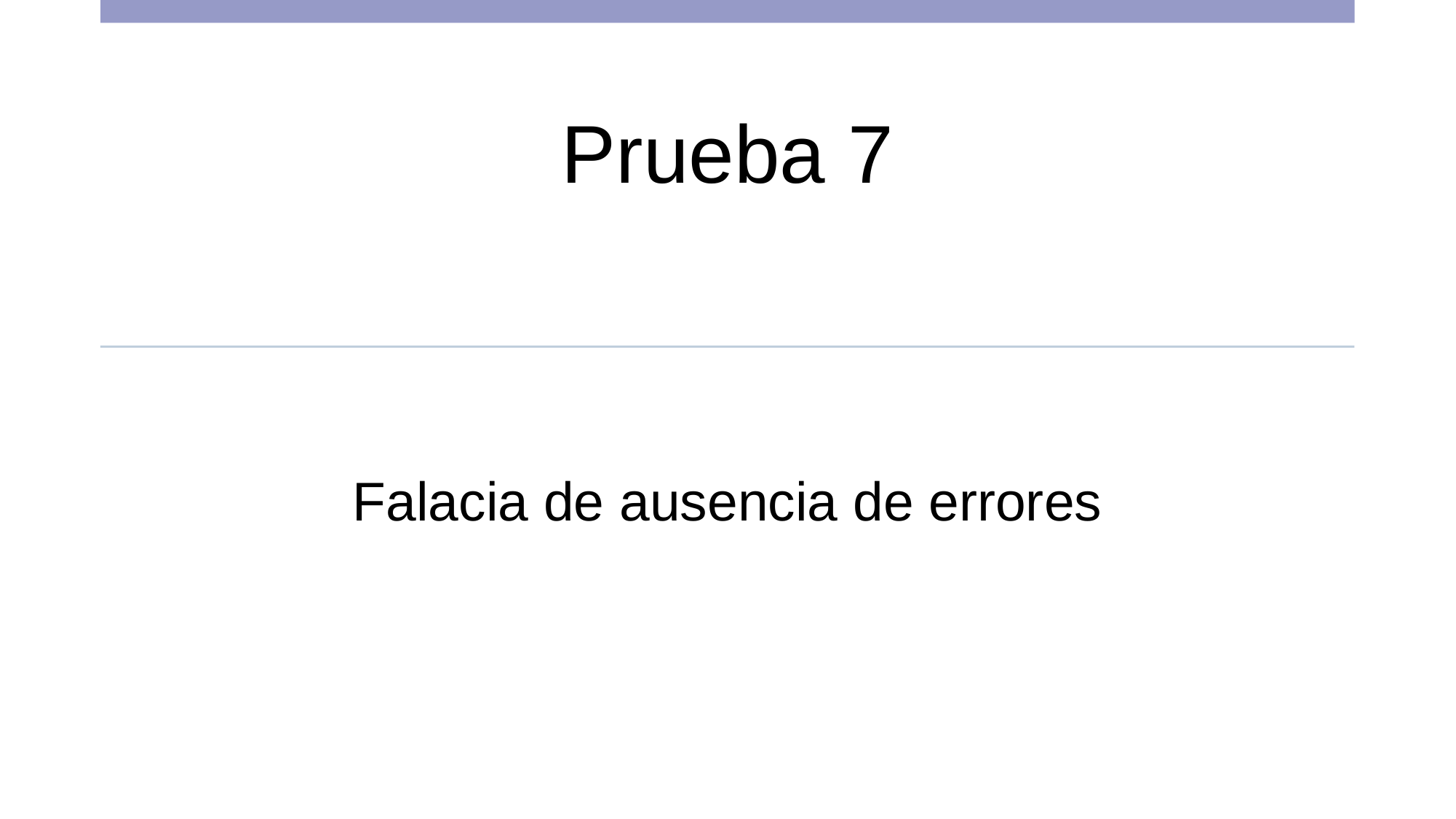

Prueba 7

Falacia de ausencia de errores